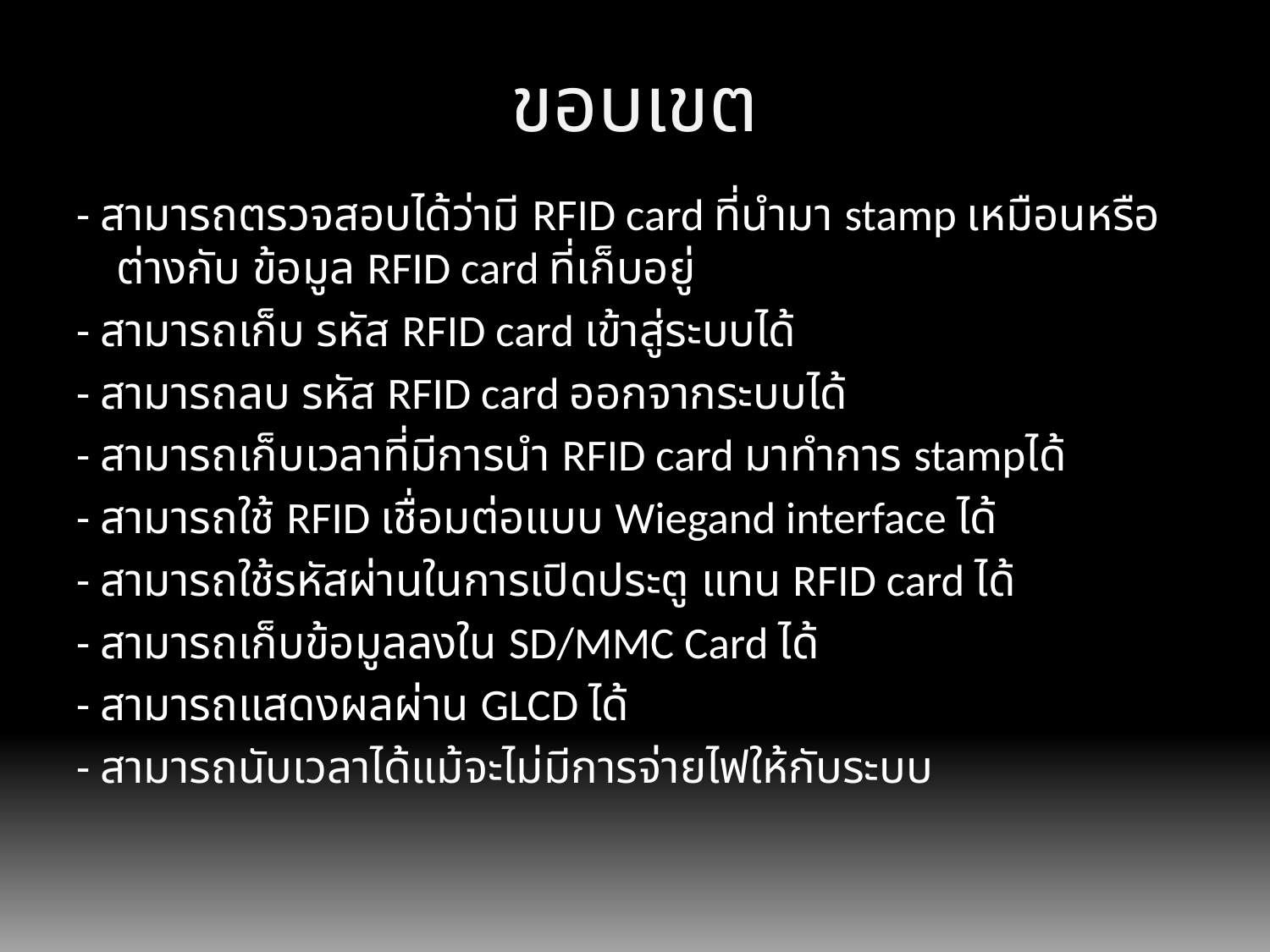

# ขอบเขต
- สามารถตรวจสอบได้ว่ามี RFID card ที่นำมา stamp เหมือนหรือต่างกับ ข้อมูล RFID card ที่เก็บอยู่
- สามารถเก็บ รหัส RFID card เข้าสู่ระบบได้
- สามารถลบ รหัส RFID card ออกจากระบบได้
- สามารถเก็บเวลาที่มีการนำ RFID card มาทำการ stampได้
- สามารถใช้ RFID เชื่อมต่อแบบ Wiegand interface ได้
- สามารถใช้รหัสผ่านในการเปิดประตู แทน RFID card ได้
- สามารถเก็บข้อมูลลงใน SD/MMC Card ได้
- สามารถแสดงผลผ่าน GLCD ได้
- สามารถนับเวลาได้แม้จะไม่มีการจ่ายไฟให้กับระบบ